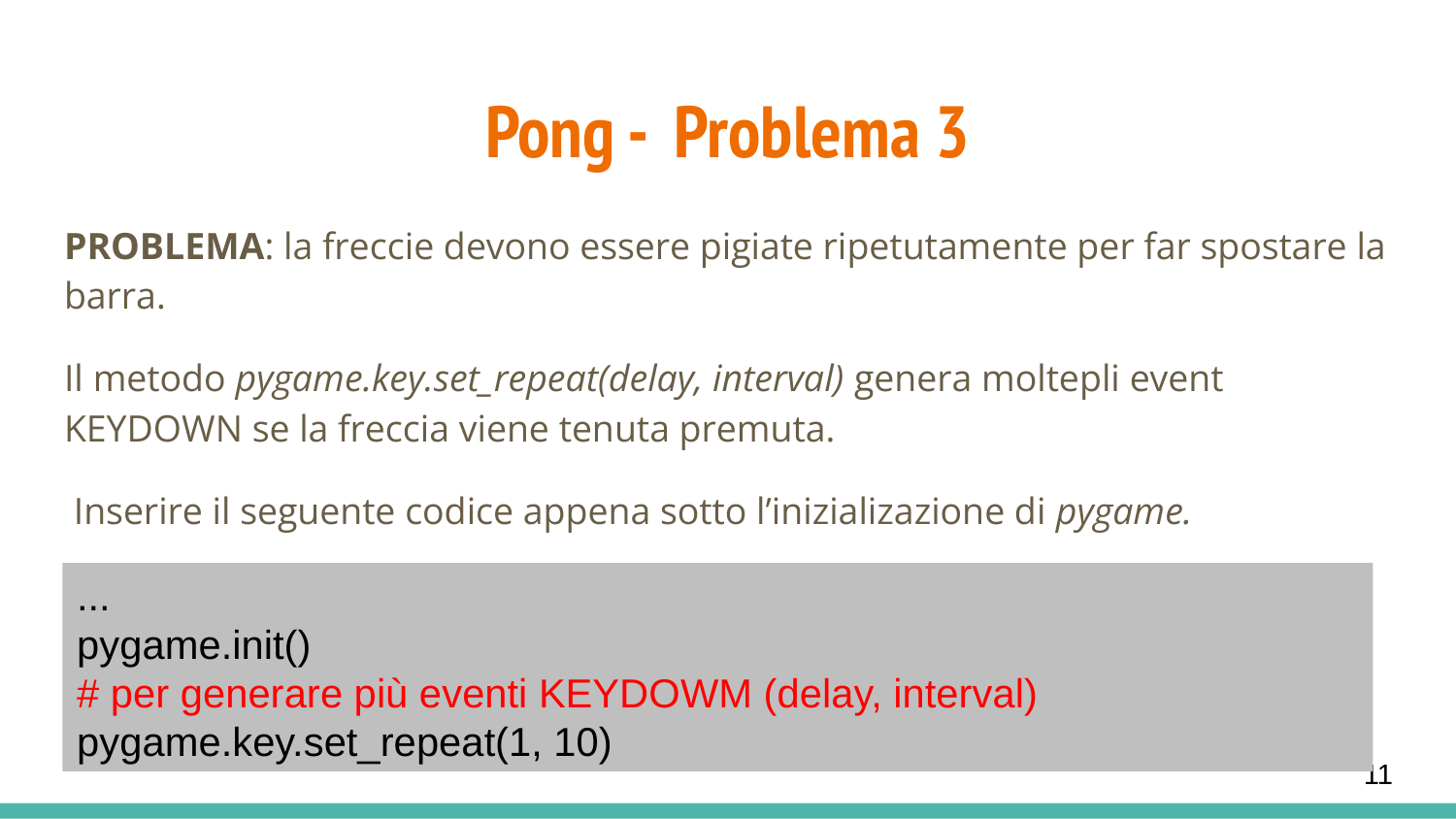

# Pong -  Problema 3
PROBLEMA: la freccie devono essere pigiate ripetutamente per far spostare la barra.
Il metodo pygame.key.set_repeat(delay, interval) genera moltepli event KEYDOWN se la freccia viene tenuta premuta.
 Inserire il seguente codice appena sotto l’inizializazione di pygame.
...
pygame.init()
# per generare più eventi KEYDOWM (delay, interval)
pygame.key.set_repeat(1, 10)
11